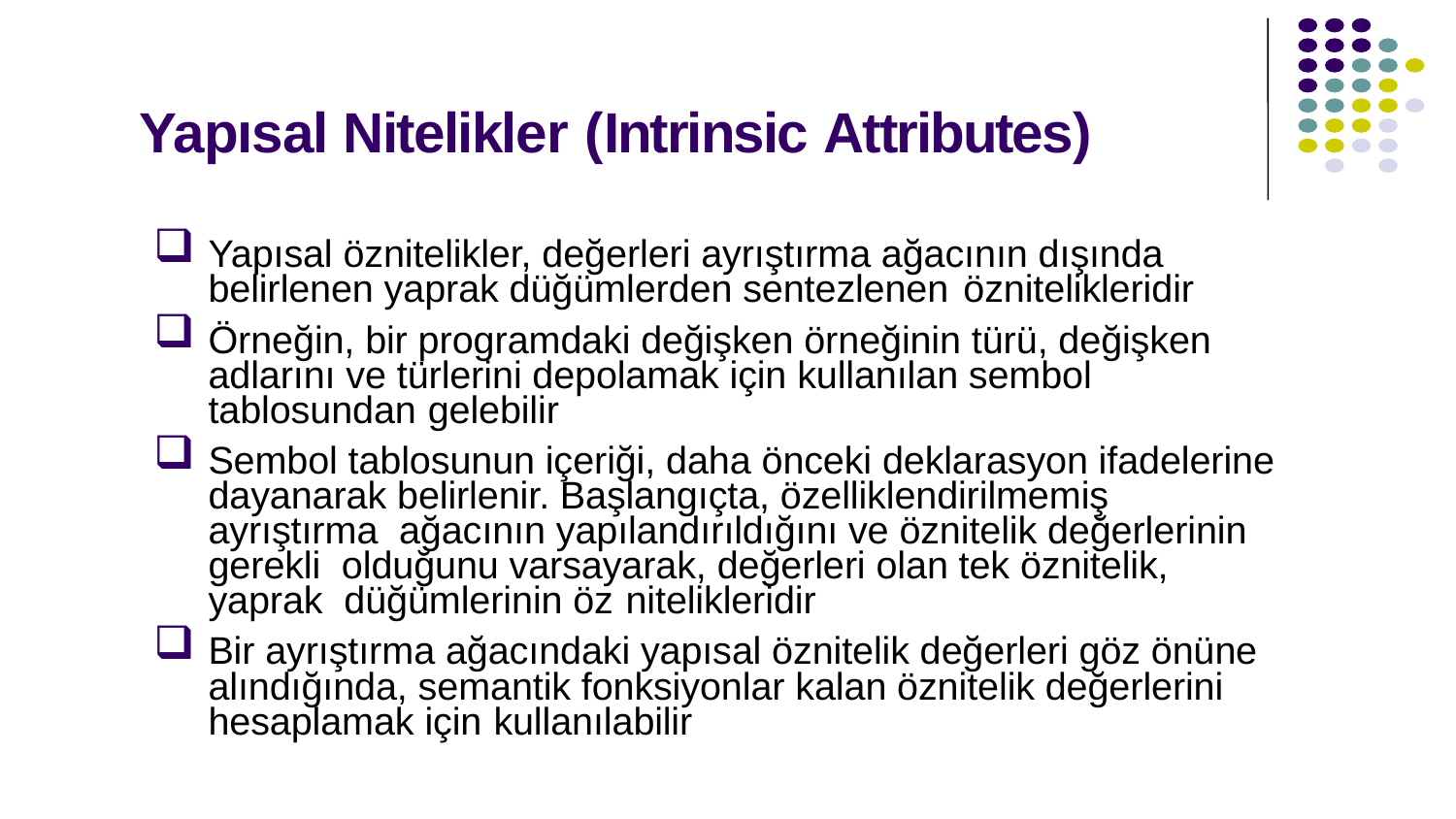

# Yapısal Nitelikler (Intrinsic Attributes)
Yapısal öznitelikler, değerleri ayrıştırma ağacının dışında  belirlenen yaprak düğümlerden sentezlenen öznitelikleridir
Örneğin, bir programdaki değişken örneğinin türü, değişken  adlarını ve türlerini depolamak için kullanılan sembol  tablosundan gelebilir
Sembol tablosunun içeriği, daha önceki deklarasyon ifadelerine  dayanarak belirlenir. Başlangıçta, özelliklendirilmemiş ayrıştırma  ağacının yapılandırıldığını ve öznitelik değerlerinin gerekli  olduğunu varsayarak, değerleri olan tek öznitelik, yaprak  düğümlerinin öz nitelikleridir
Bir ayrıştırma ağacındaki yapısal öznitelik değerleri göz önüne  alındığında, semantik fonksiyonlar kalan öznitelik değerlerini  hesaplamak için kullanılabilir